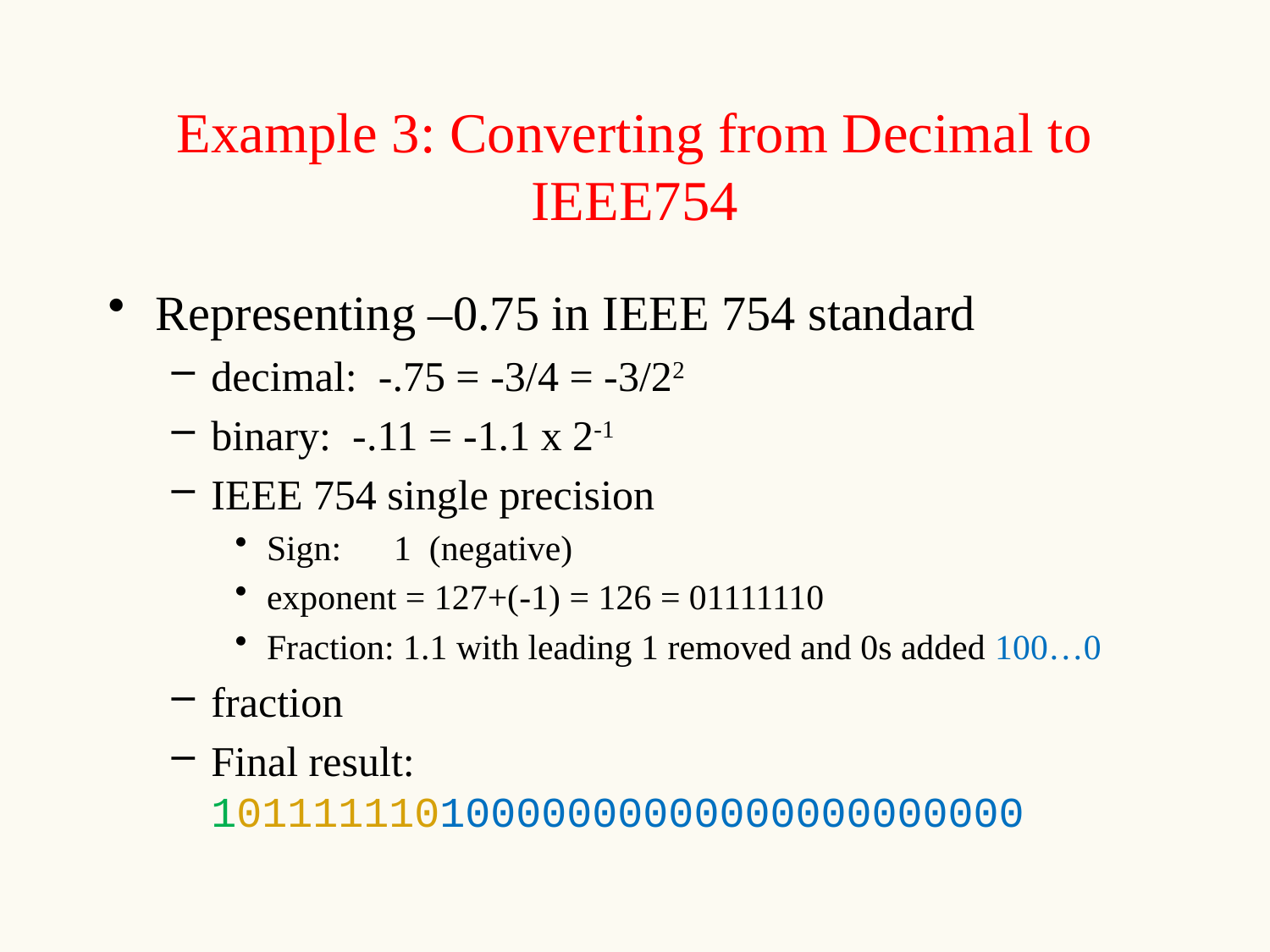

# Example 3: Converting from Decimal to IEEE754
Representing –0.75 in IEEE 754 standard
decimal:  -.75 = -3/4 = -3/22
binary:  -.11 = -1.1 x 2-1
IEEE 754 single precision
Sign:	1  (negative)
exponent = 127+(-1) = 126 = 01111110
Fraction: 1.1 with leading 1 removed and 0s added 100…0
fraction
Final result: 10111111010000000000000000000000